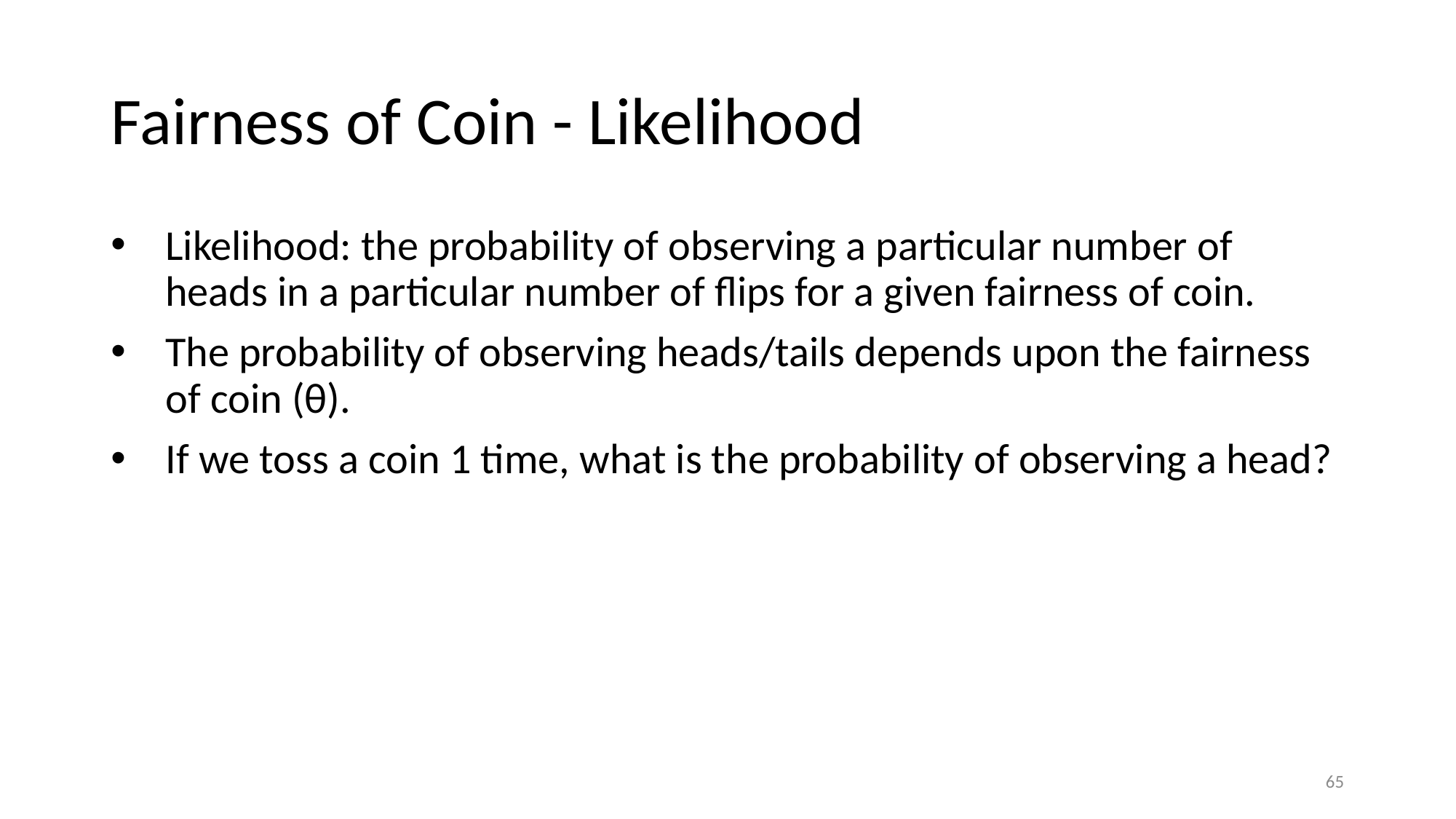

# Fairness of Coin - Likelihood
Likelihood: the probability of observing a particular number of heads in a particular number of flips for a given fairness of coin.
The probability of observing heads/tails depends upon the fairness of coin (θ).
If we toss a coin 1 time, what is the probability of observing a head?
65